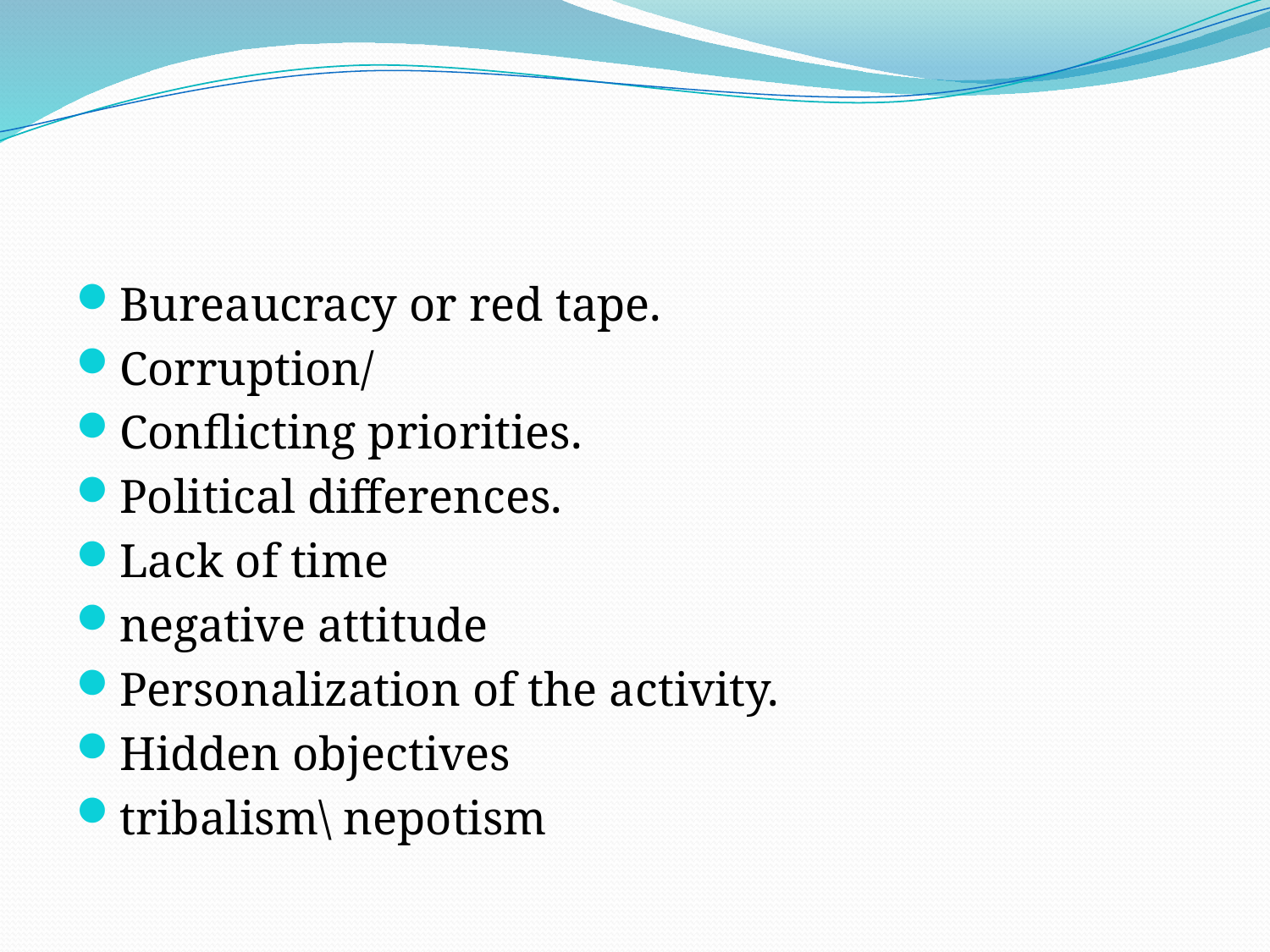

#
Bureaucracy or red tape.
Corruption/
Conflicting priorities.
Political differences.
Lack of time
negative attitude
Personalization of the activity.
Hidden objectives
tribalism\ nepotism